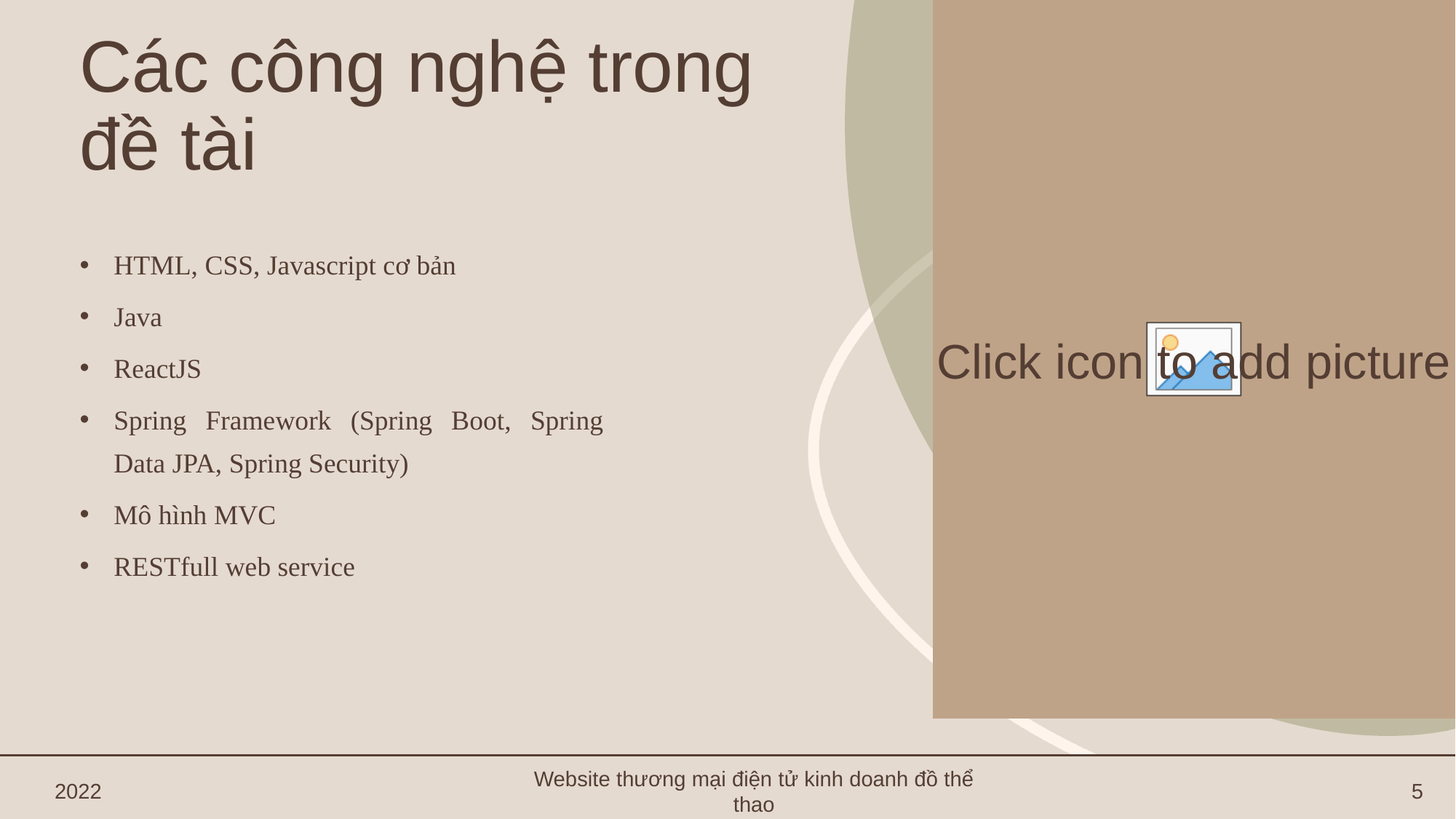

# Các công nghệ trong đề tài
HTML, CSS, Javascript cơ bản
Java
ReactJS
Spring Framework (Spring Boot, Spring Data JPA, Spring Security)
Mô hình MVC
RESTfull web service

2022
Website thương mại điện tử kinh doanh đồ thể thao
5